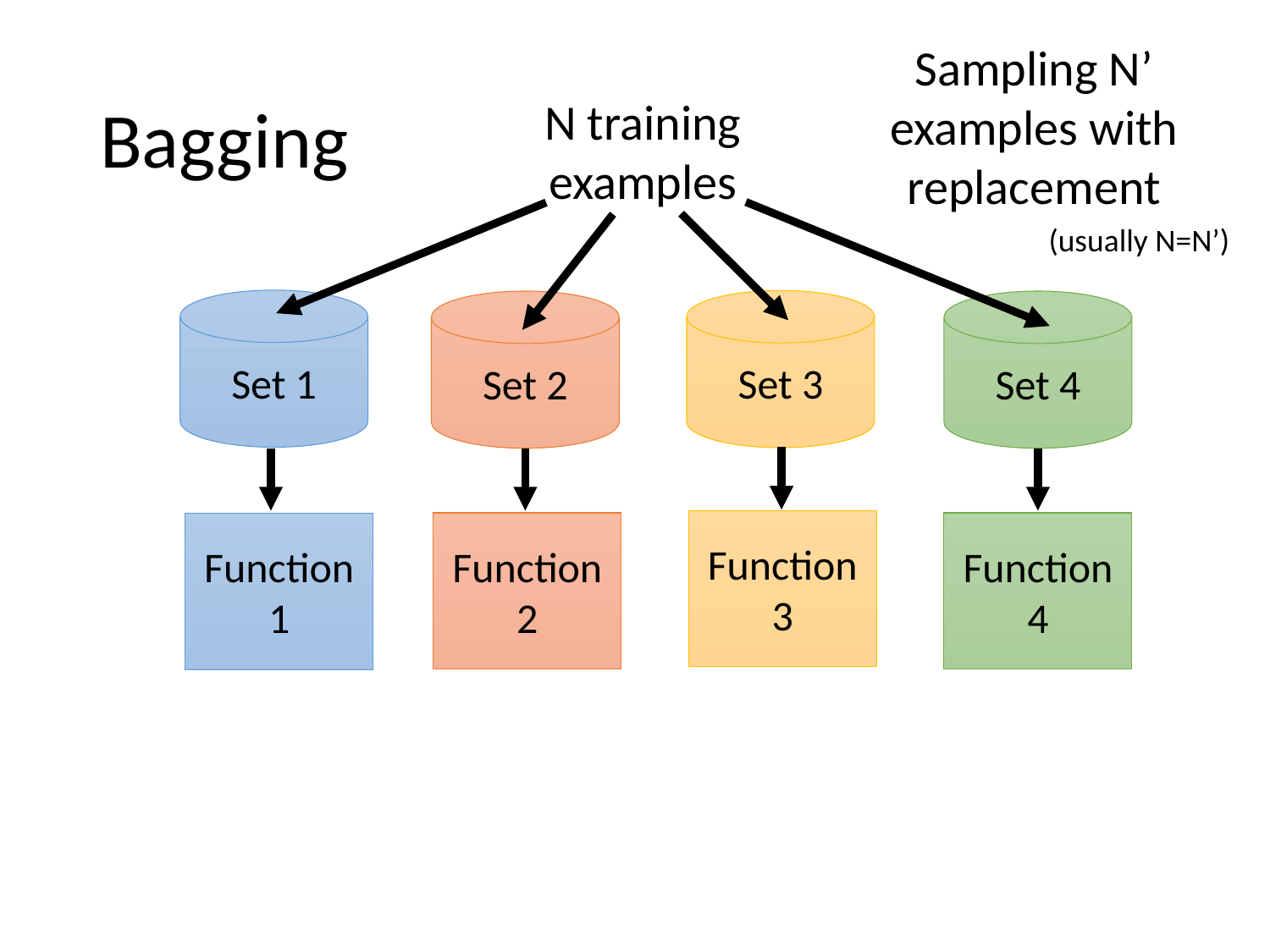

Sampling N’ examples with replacement
# Bagging
N training examples
(usually N=N’)
Set 1
Set 3
Set 2
Set 4
Function
3
Function
2
Function
4
Function
1